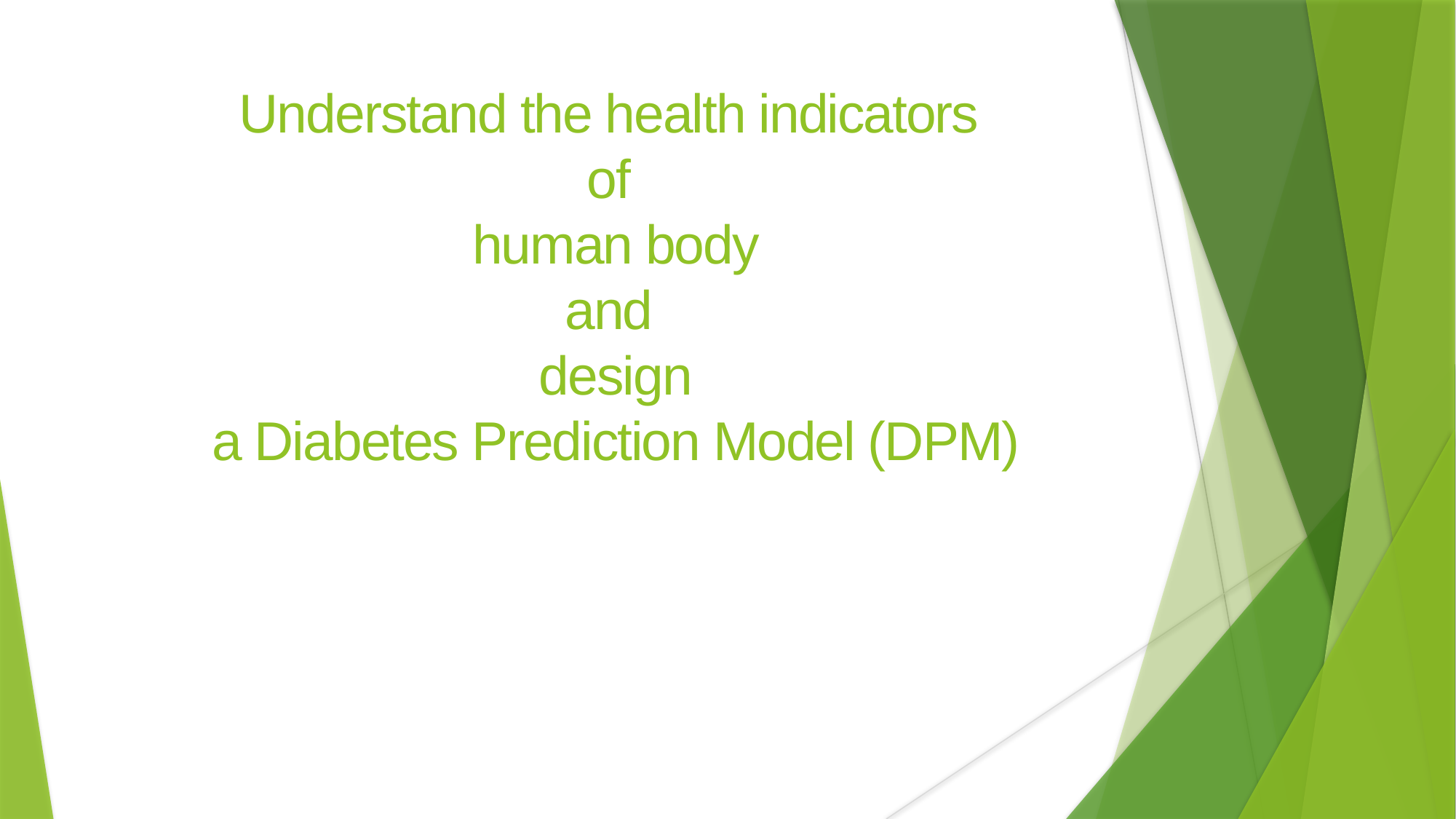

Understand the health indicators
of
human body
and
design
a Diabetes Prediction Model (DPM)